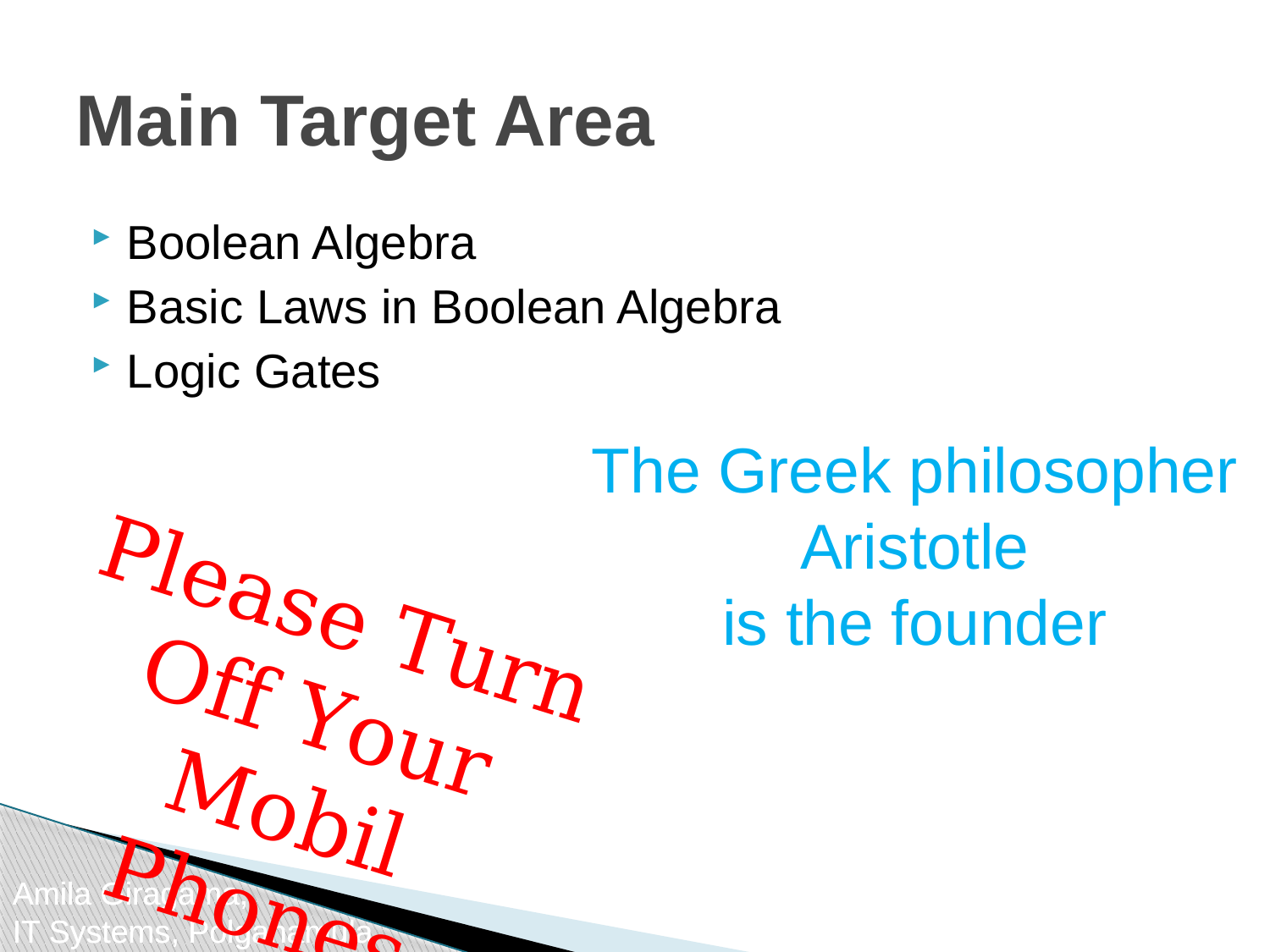

# Main Target Area
Boolean Algebra
Basic Laws in Boolean Algebra
Logic Gates
The Greek philosopher
Aristotle
is the founder
Please Turn Off Your Mobil Phones